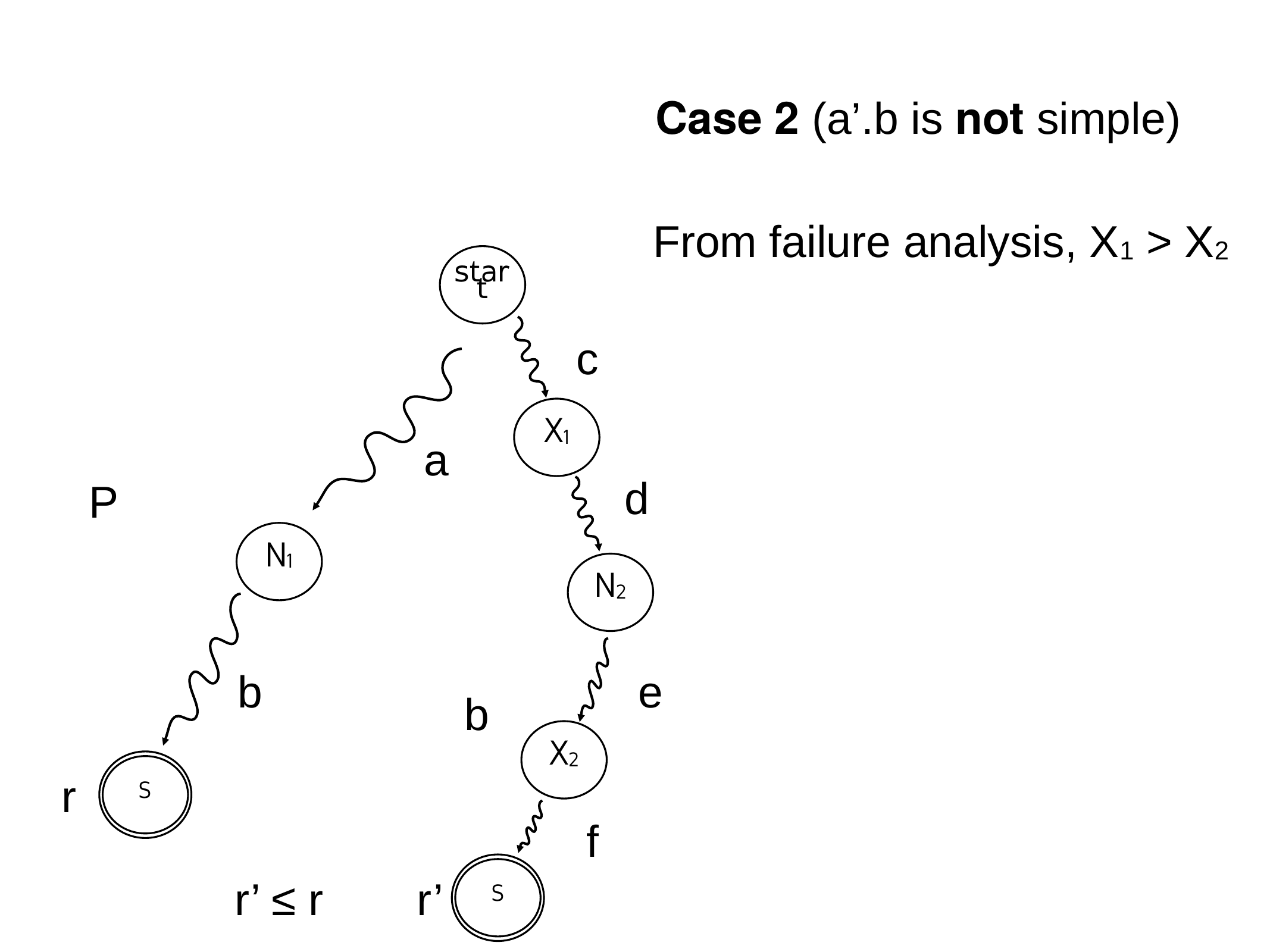

Case 2 (a’.b is not simple)
From failure analysis, X1 > X2
start
c

X1
a
d
P

N1
N2

b
e

b
X2

S
r
f

S
r’ ≤ r
r’